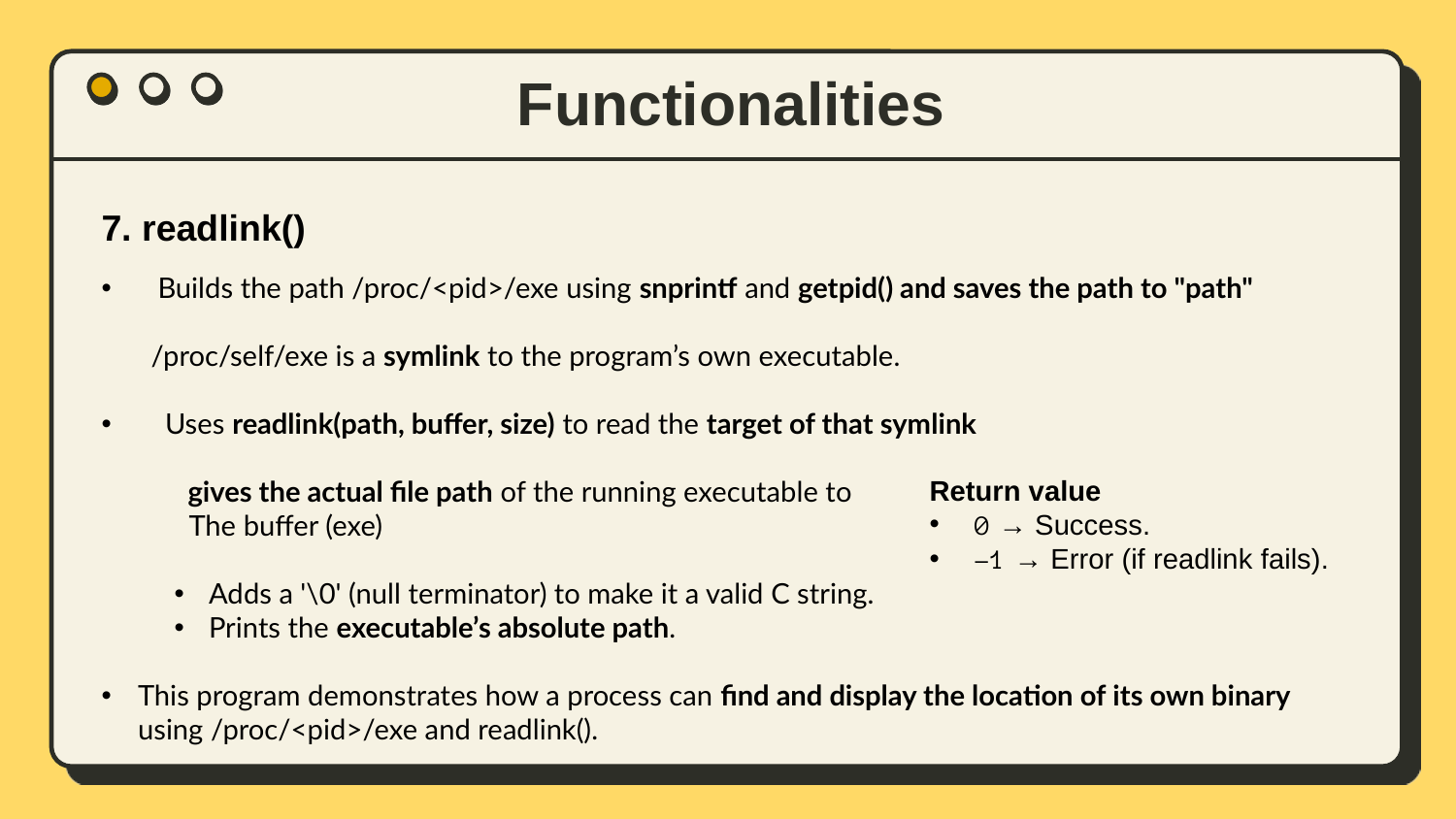

Functionalities
# 7. readlink()
   Builds the path /proc/<pid>/exe using snprintf and getpid() and saves the path to "path"
   /proc/self/exe is a symlink to the program’s own executable.

    Uses readlink(path, buffer, size) to read the target of that symlink

  gives the actual file path of the running executable to
  The buffer (exe)

Adds a '\0' (null terminator) to make it a valid C string.
Prints the executable’s absolute path.

This program demonstrates how a process can find and display the location of its own binary using /proc/<pid>/exe and readlink().
Return value
0 → Success.
-1 → Error (if readlink fails).